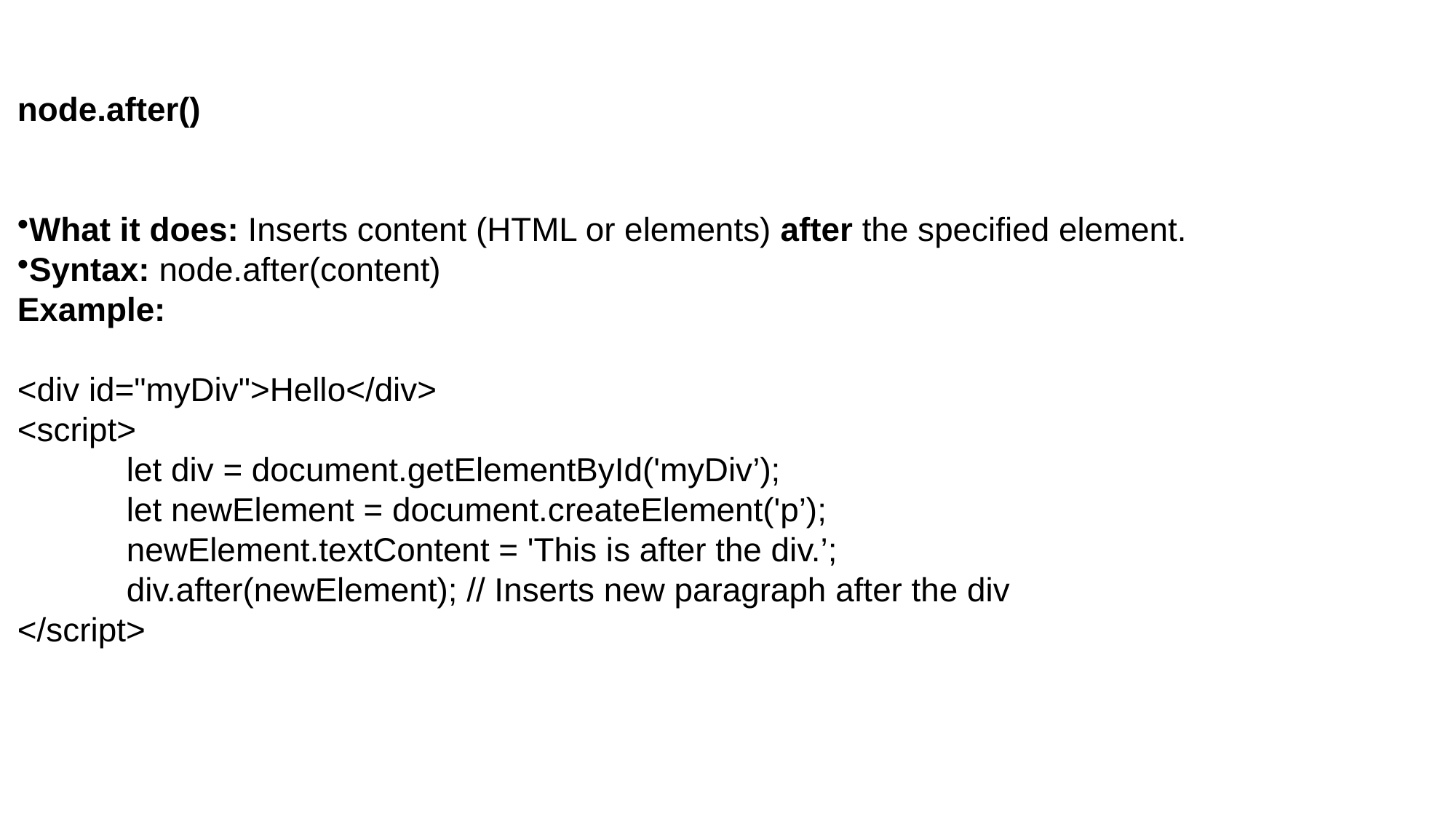

node.after()

What it does: Inserts content (HTML or elements) after the specified element.
Syntax: node.after(content)
Example:

<div id="myDiv">Hello</div>
<script>
	let div = document.getElementById('myDiv’);
	let newElement = document.createElement('p’);
	newElement.textContent = 'This is after the div.’;
	div.after(newElement); // Inserts new paragraph after the div
</script>